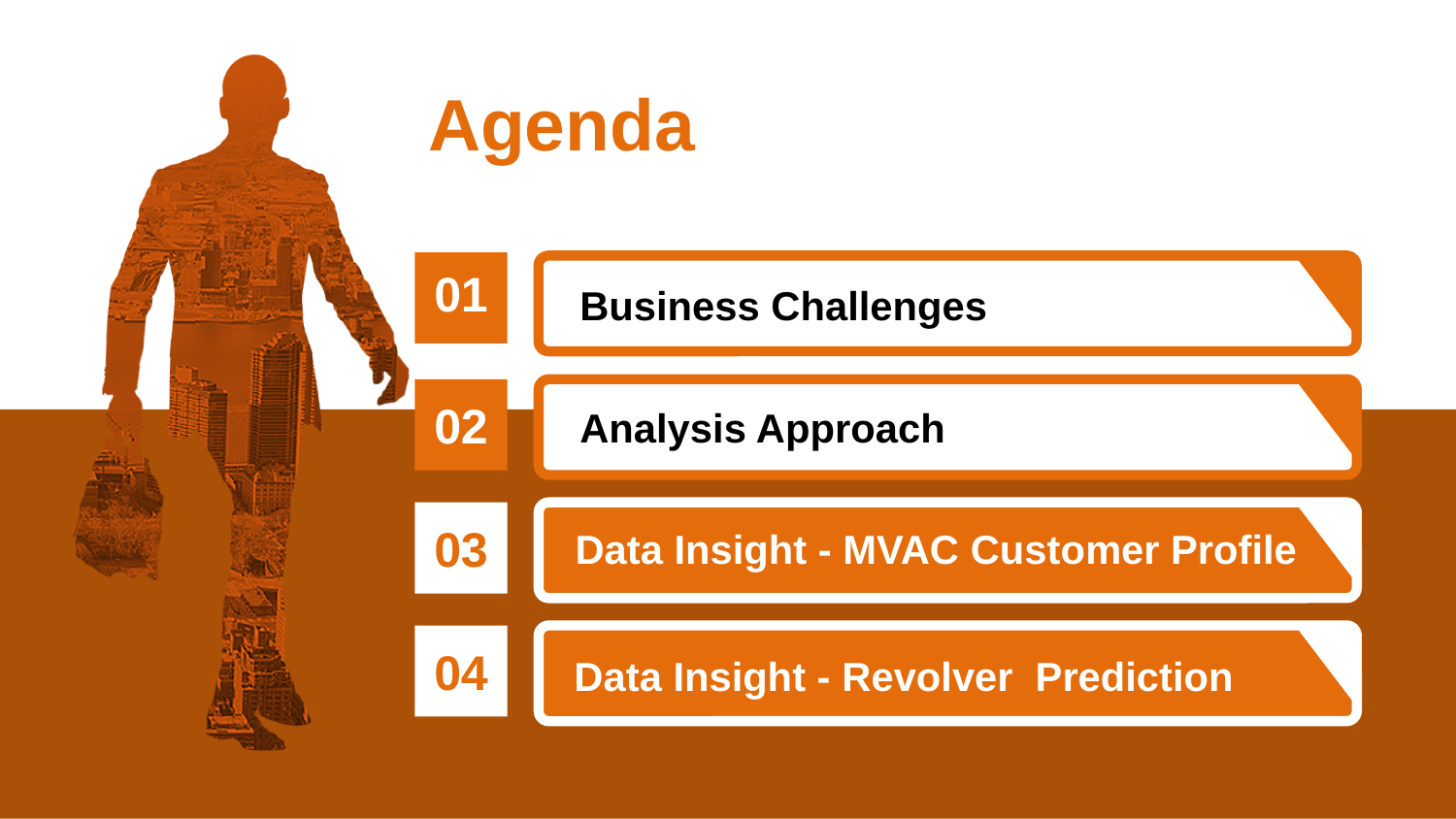

Agenda

01
Business Challenges

02
Analysis Approach

03
Data Insight - MVAC Customer Profile

04
Data Insight - Revolver  Prediction